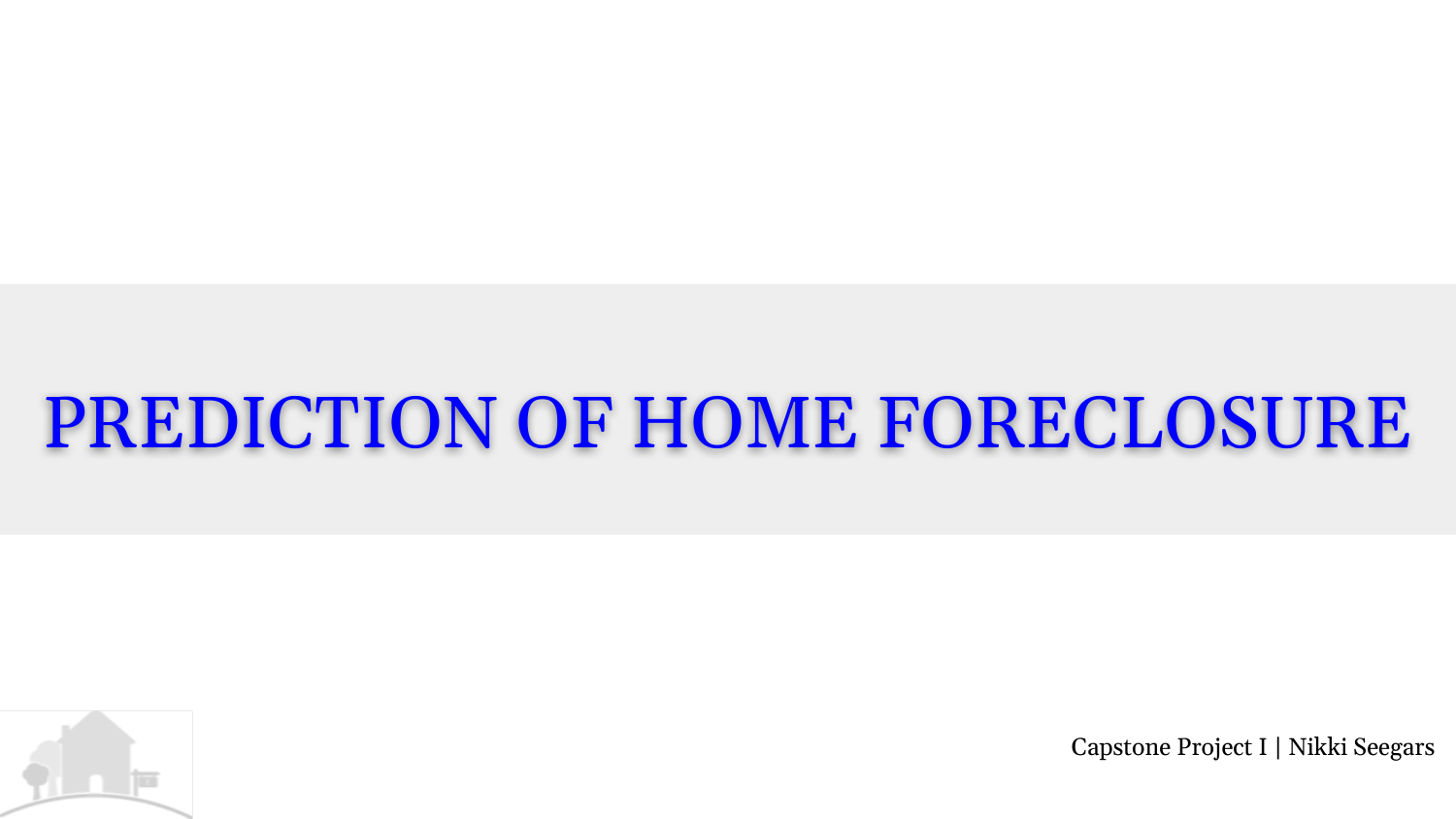

# PREDICTION OF HOME FORECLOSURE
Capstone Project I | Nikki Seegars